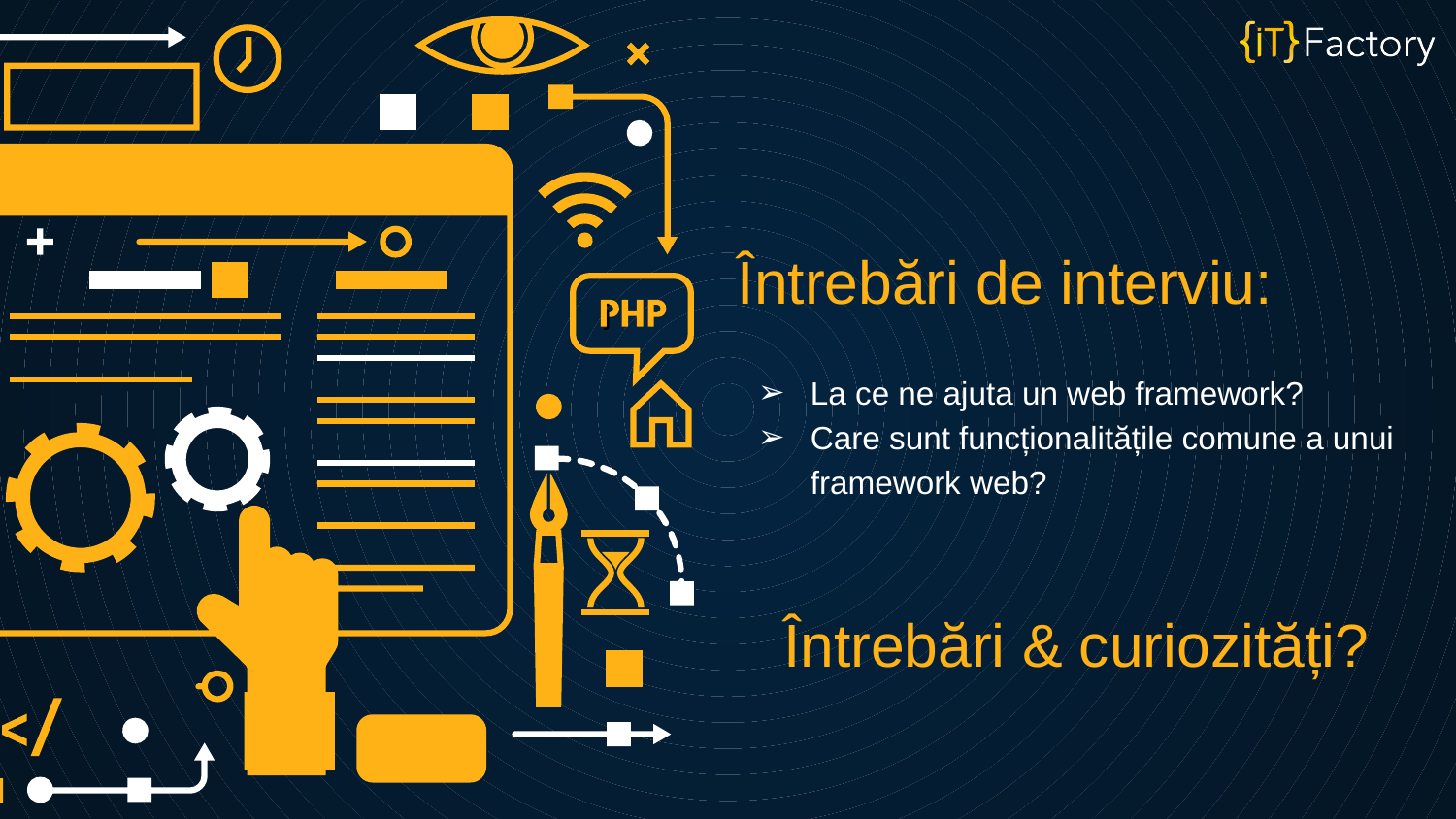

Întrebări de interviu:

La ce ne ajuta un web framework?
Care sunt funcționalitățile comune a unui framework web?

j

# Întrebări & curiozități?